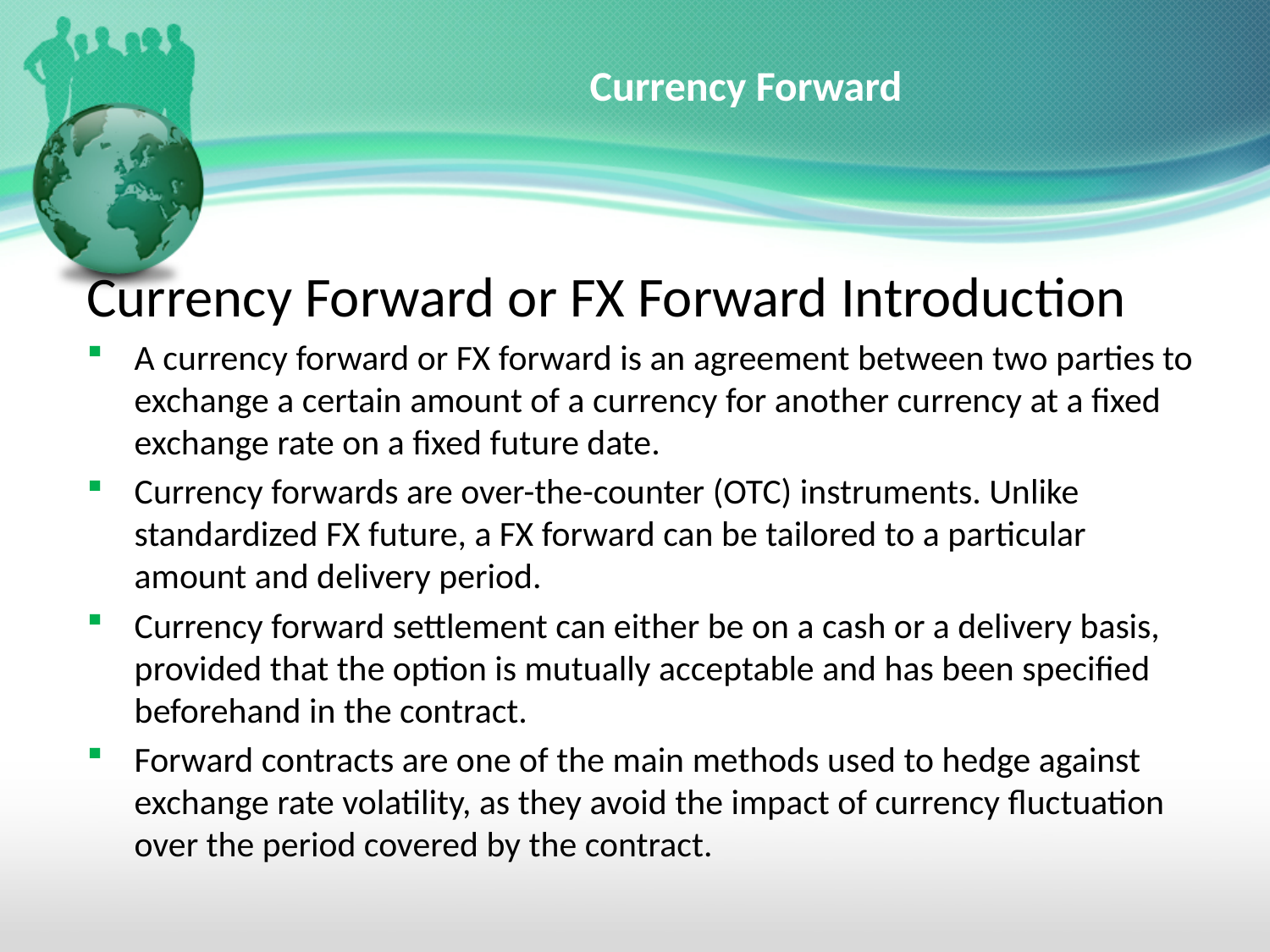

# Currency Forward
Currency Forward or FX Forward Introduction
A currency forward or FX forward is an agreement between two parties to exchange a certain amount of a currency for another currency at a fixed exchange rate on a fixed future date.
Currency forwards are over-the-counter (OTC) instruments. Unlike standardized FX future, a FX forward can be tailored to a particular amount and delivery period.
Currency forward settlement can either be on a cash or a delivery basis, provided that the option is mutually acceptable and has been specified beforehand in the contract.
Forward contracts are one of the main methods used to hedge against exchange rate volatility, as they avoid the impact of currency fluctuation over the period covered by the contract.